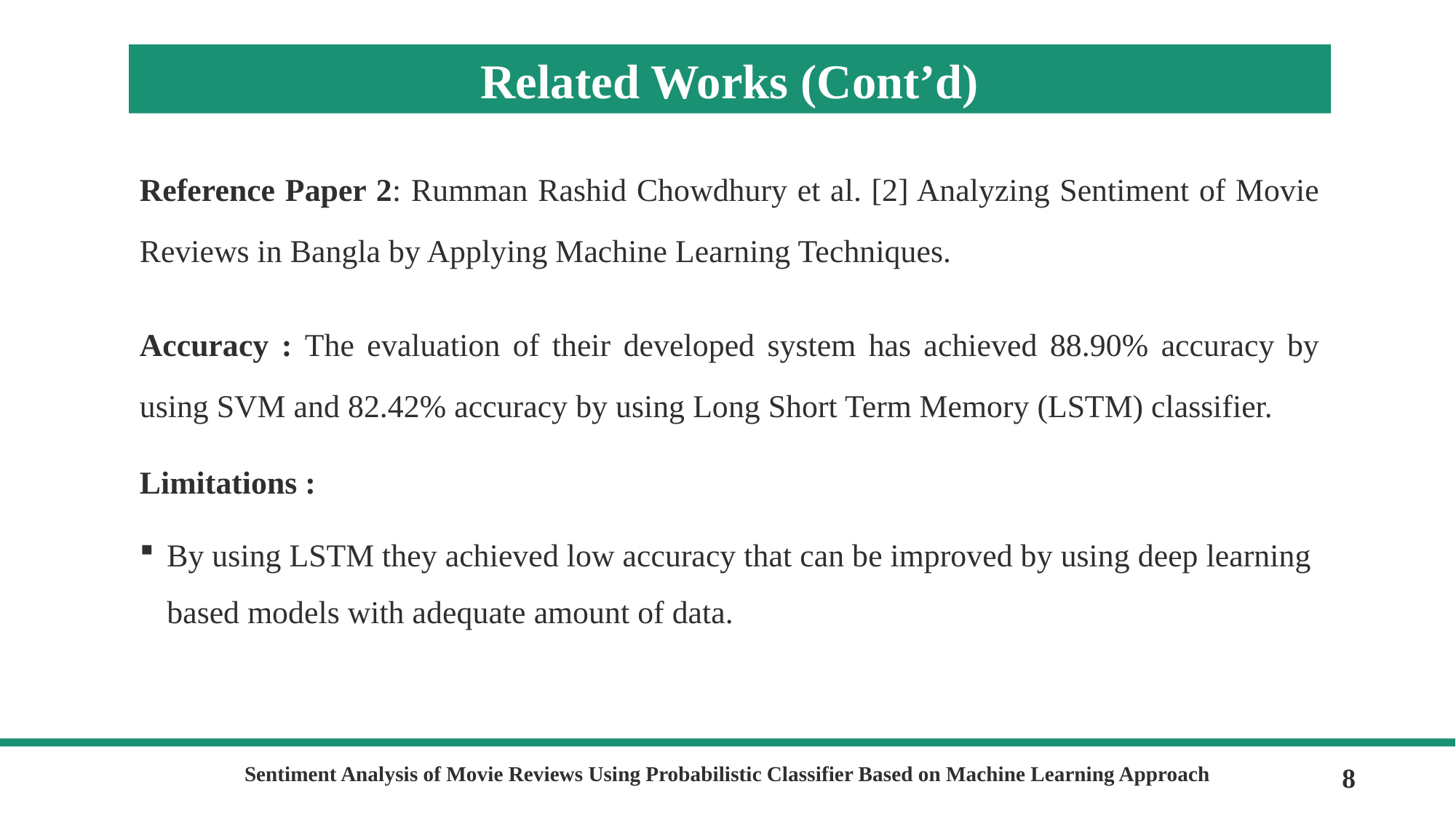

Related Works (Cont’d)
Reference Paper 2: Rumman Rashid Chowdhury et al. [2] Analyzing Sentiment of Movie Reviews in Bangla by Applying Machine Learning Techniques.

Accuracy : The evaluation of their developed system has achieved 88.90% accuracy by using SVM and 82.42% accuracy by using Long Short Term Memory (LSTM) classifier.
Limitations :
By using LSTM they achieved low accuracy that can be improved by using deep learning based models with adequate amount of data.

Sentiment Analysis of Movie Reviews Using Probabilistic Classifier Based on Machine Learning Approach
8